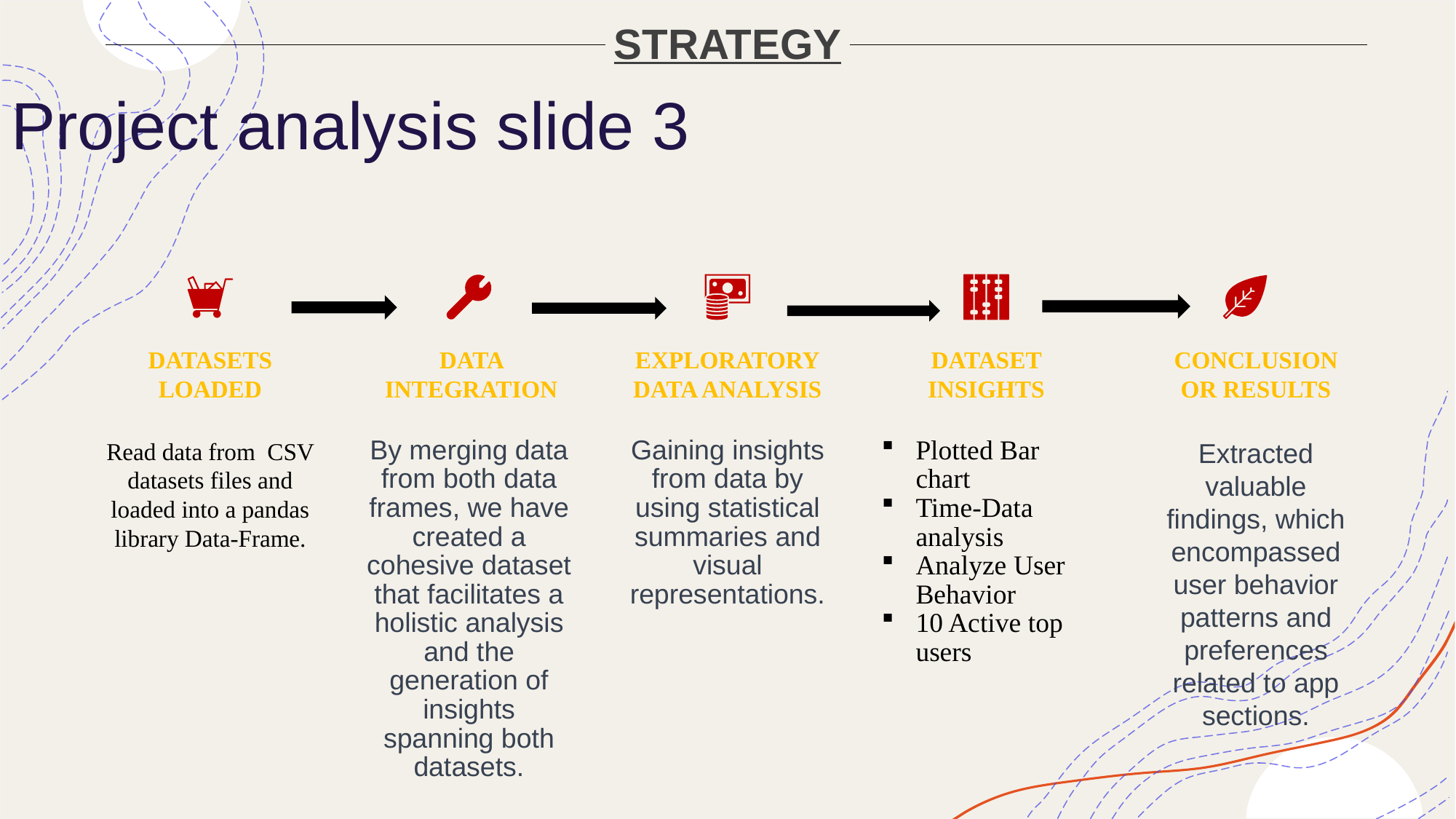

STRATEGY
Project analysis slide 3

DATASETS LOADED
DATA INTEGRATION
EXPLORATORYDATA ANALYSIS
DATASET INSIGHTS
CONCLUSION
OR RESULTS
Extracted valuable findings, which encompassed user behavior patterns and preferences related to app sections.
Read data from  CSV datasets files and loaded into a pandas library Data-Frame.
By merging data from both data frames, we have created a cohesive dataset that facilitates a holistic analysis and the generation of insights spanning both datasets.
Gaining insights from data by using statistical summaries and visual representations.
Plotted Bar chart
Time-Data analysis
Analyze User Behavior
10 Active top users